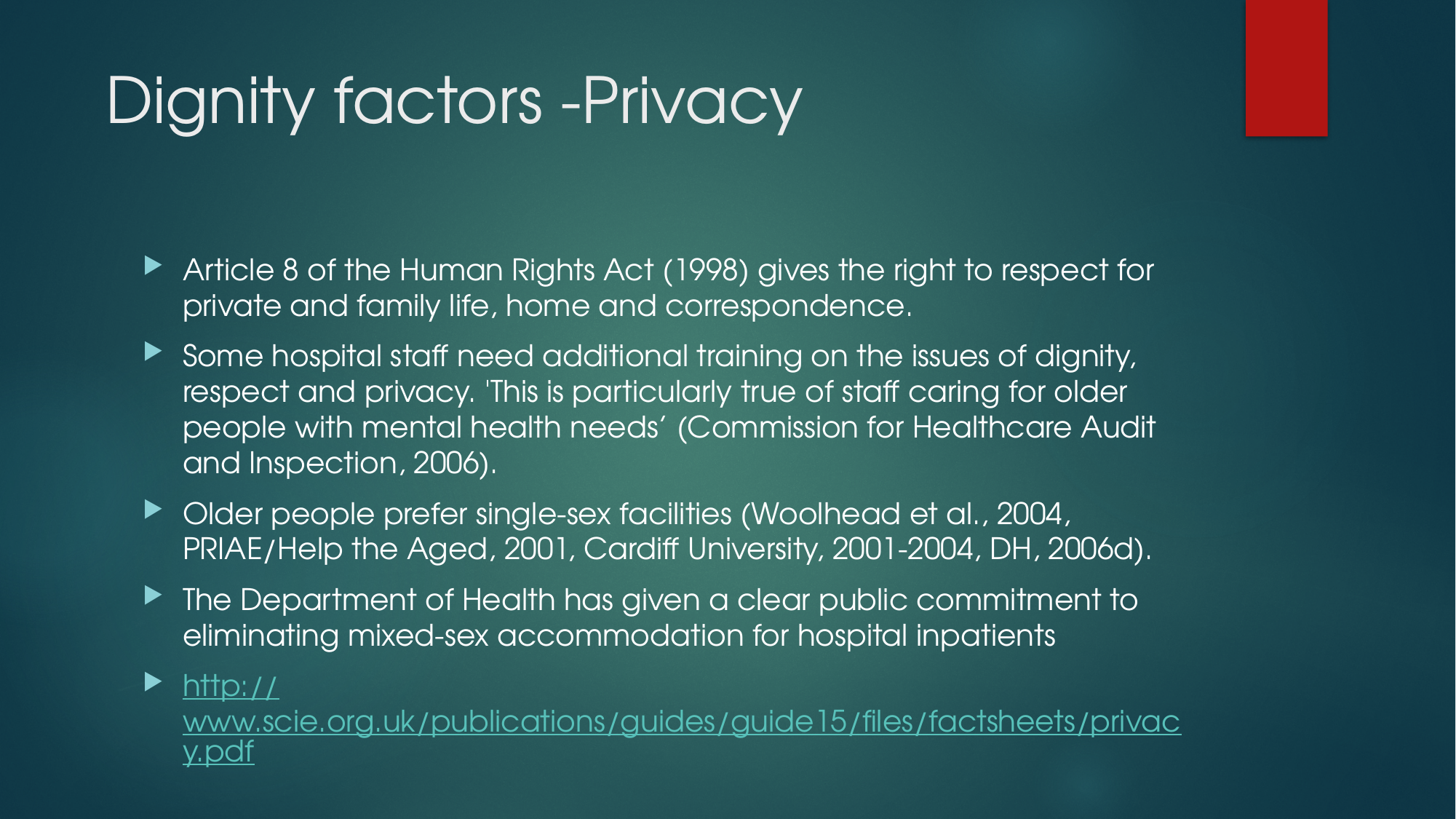

# Dignity factors -Privacy
Article 8 of the Human Rights Act (1998) gives the right to respect for private and family life, home and correspondence.
Some hospital staff need additional training on the issues of dignity, respect and privacy. 'This is particularly true of staff caring for older people with mental health needs’ (Commission for Healthcare Audit and Inspection, 2006).
Older people prefer single-sex facilities (Woolhead et al., 2004, PRIAE/Help the Aged, 2001, Cardiff University, 2001-2004, DH, 2006d).
The Department of Health has given a clear public commitment to eliminating mixed-sex accommodation for hospital inpatients
http://www.scie.org.uk/publications/guides/guide15/files/factsheets/privacy.pdf